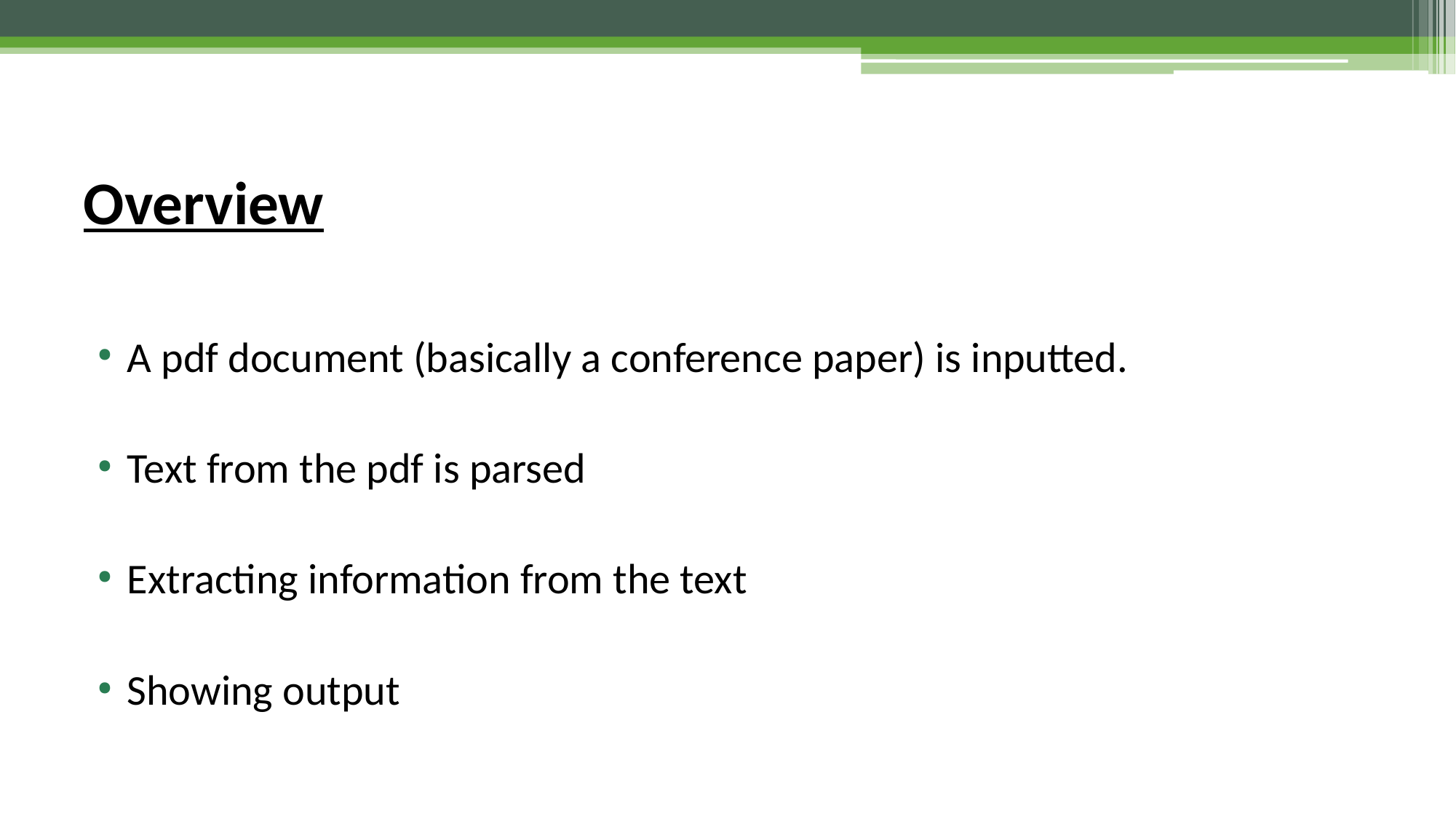

# Overview

A pdf document (basically a conference paper) is inputted.

Text from the pdf is parsed

Extracting information from the text

Showing output